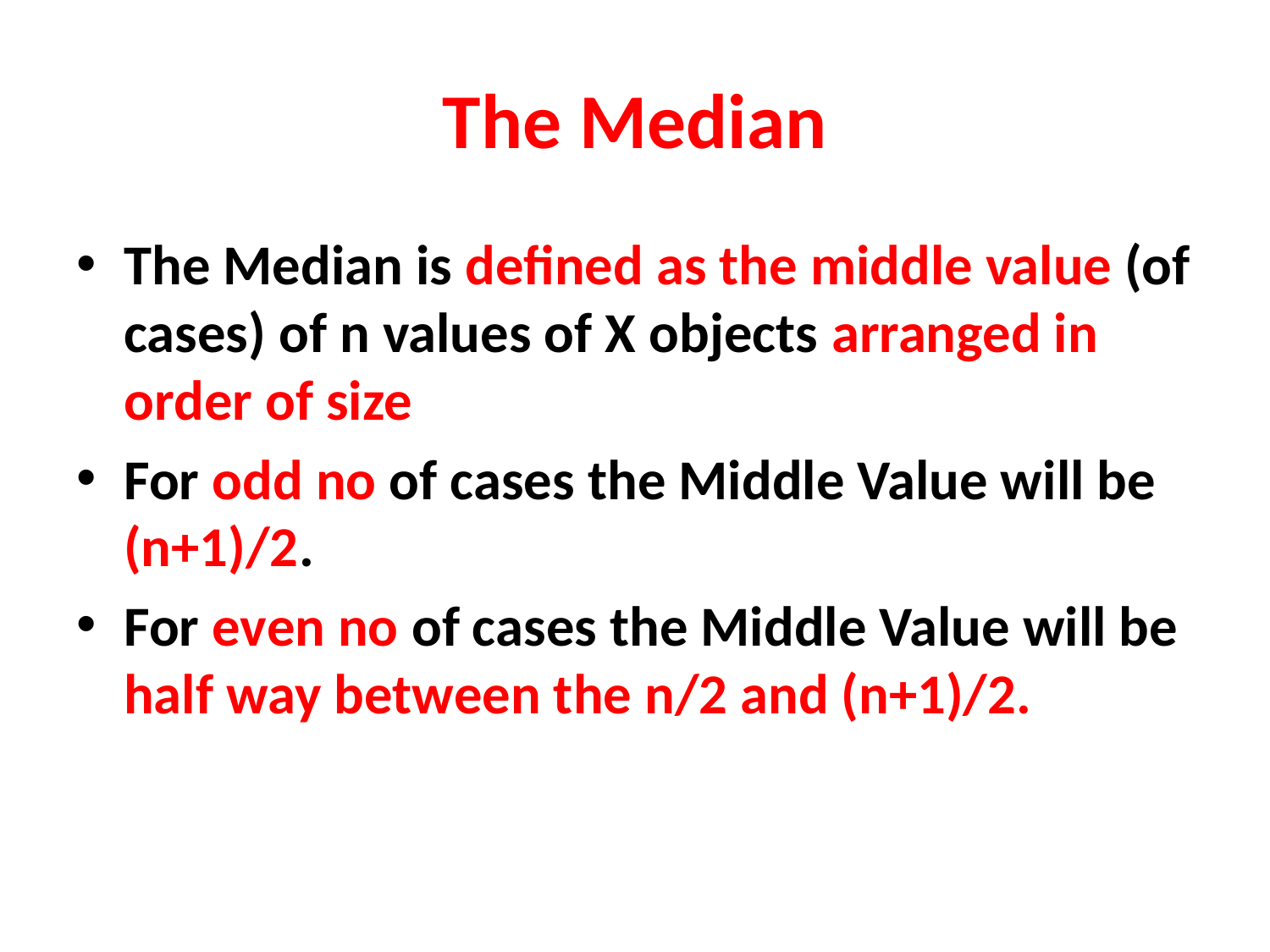

# The Median
The Median is defined as the middle value (of cases) of n values of X objects arranged in order of size
For odd no of cases the Middle Value will be (n+1)/2.
For even no of cases the Middle Value will be half way between the n/2 and (n+1)/2.